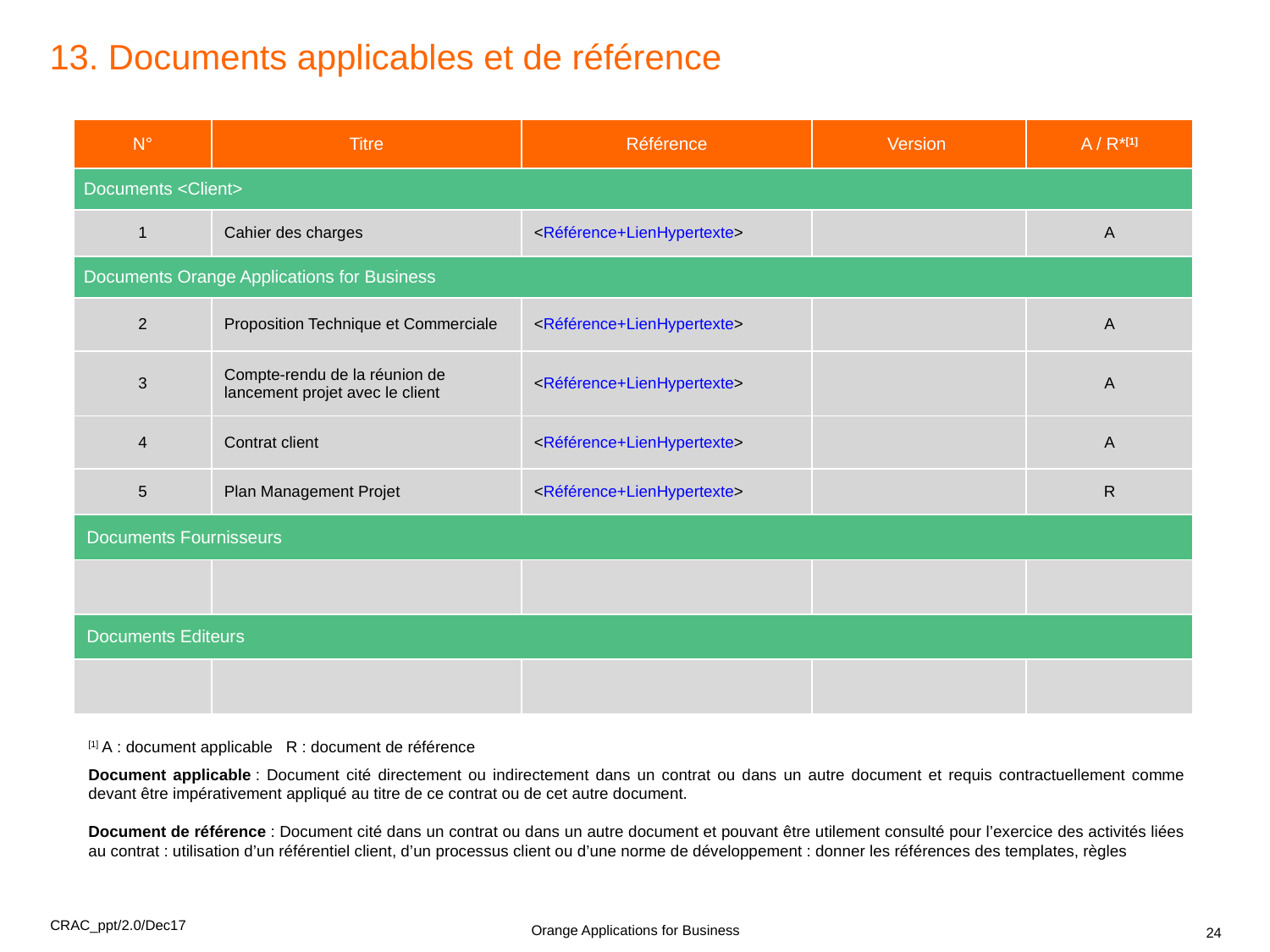

# 13. Documents applicables et de référence
| N° | Titre | Référence | Version | A / R\*[1] |
| --- | --- | --- | --- | --- |
| Documents <Client> |  |  |  |  |
| 1 | Cahier des charges | <Référence+LienHypertexte> |  | A |
| Documents Orange Applications for Business |  |  |  |  |
| 2 | Proposition Technique et Commerciale | <Référence+LienHypertexte> |  | A |
| 3 | Compte-rendu de la réunion de lancement projet avec le client | <Référence+LienHypertexte> |  | A |
| 4 | Contrat client | <Référence+LienHypertexte> |  | A |
| 5 | Plan Management Projet | <Référence+LienHypertexte> |  | R |
| Documents Fournisseurs |  |  |  |  |
|  |  |  |  |  |
| Documents Editeurs |  |  |  |  |
|  |  |  |  |  |
[1] A : document applicable   R : document de référence

Document applicable : Document cité directement ou indirectement dans un contrat ou dans un autre document et requis contractuellement comme devant être impérativement appliqué au titre de ce contrat ou de cet autre document.

Document de référence : Document cité dans un contrat ou dans un autre document et pouvant être utilement consulté pour l’exercice des activités liées au contrat : utilisation d’un référentiel client, d’un processus client ou d’une norme de développement : donner les références des templates, règles